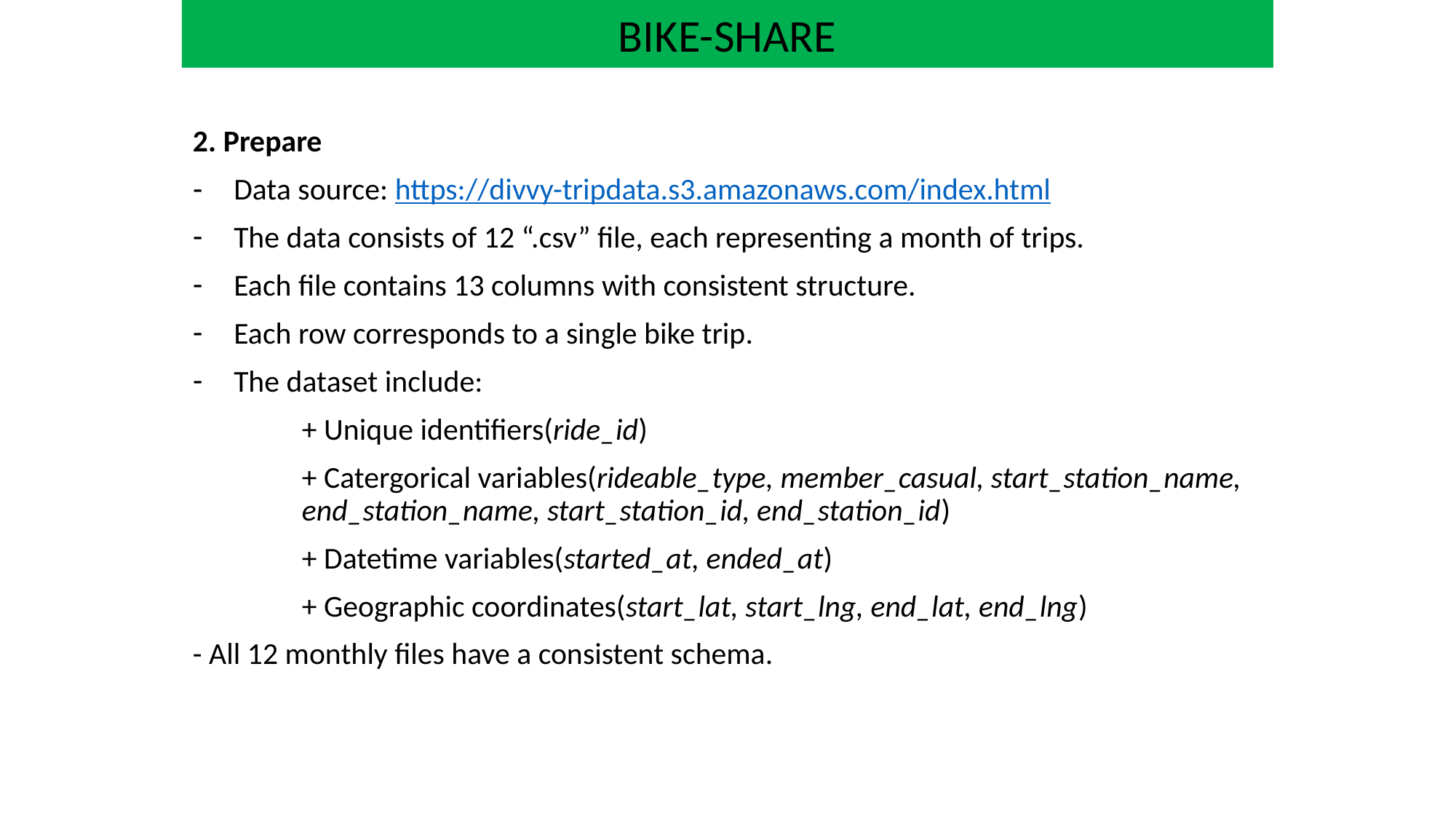

# BIKE-SHARE
2. Prepare
Data source: https://divvy-tripdata.s3.amazonaws.com/index.html
The data consists of 12 “.csv” file, each representing a month of trips.
Each file contains 13 columns with consistent structure.
Each row corresponds to a single bike trip.
The dataset include:
	+ Unique identifiers(ride_id)
	+ Catergorical variables(rideable_type, member_casual, start_station_name, 	end_station_name, start_station_id, end_station_id)
	+ Datetime variables(started_at, ended_at)
	+ Geographic coordinates(start_lat, start_lng, end_lat, end_lng)
- All 12 monthly files have a consistent schema.